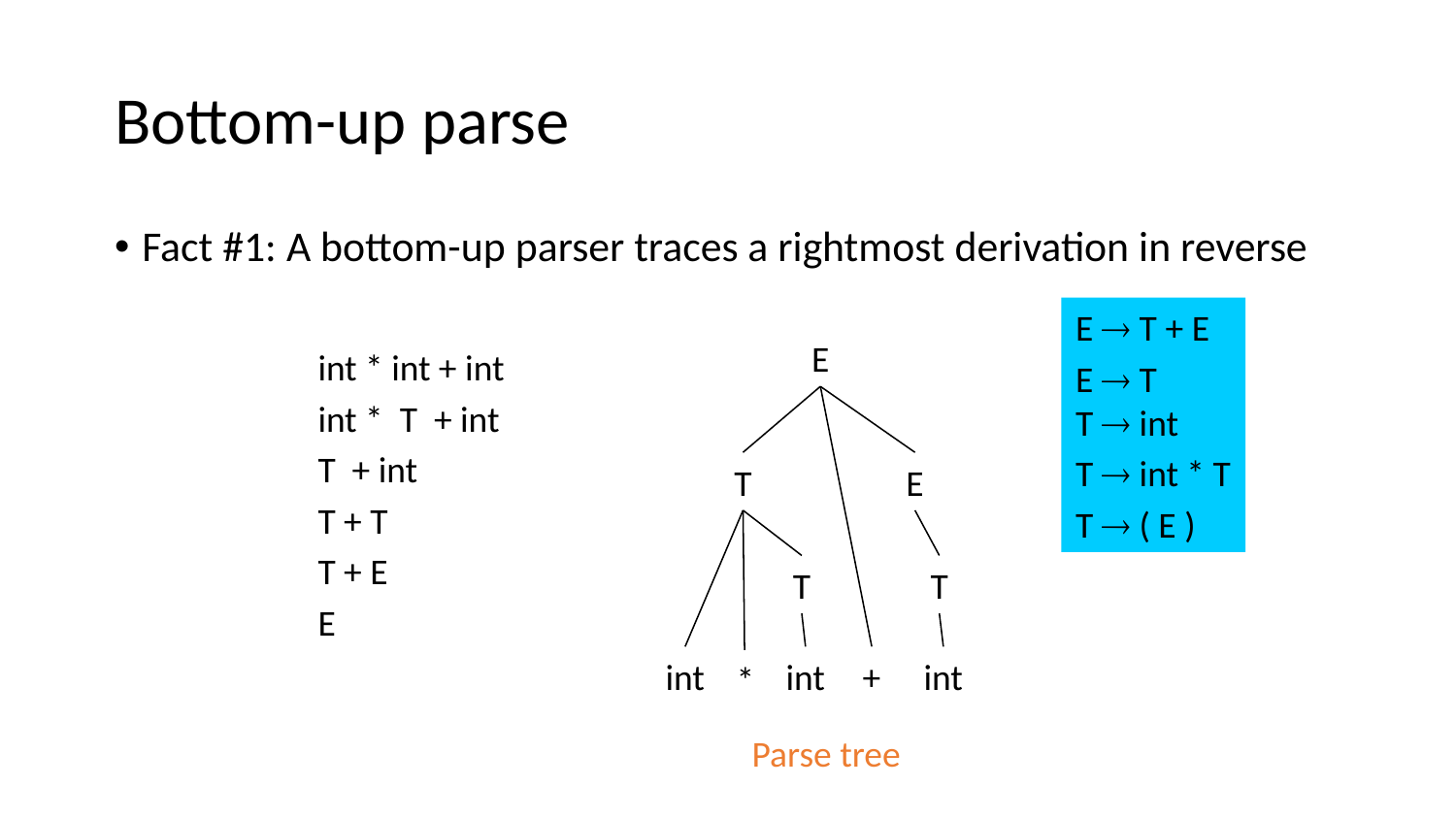

# Bottom-up parse
Fact #1: A bottom-up parser traces a rightmost derivation in reverse
E → T + E
E → T
T → int
T → int * T
T → ( E )
E
int * int + int
int *  T  + int
T  + int
T + T
T + E
E
T
E
T
T
int
int
+
int
*
Parse tree